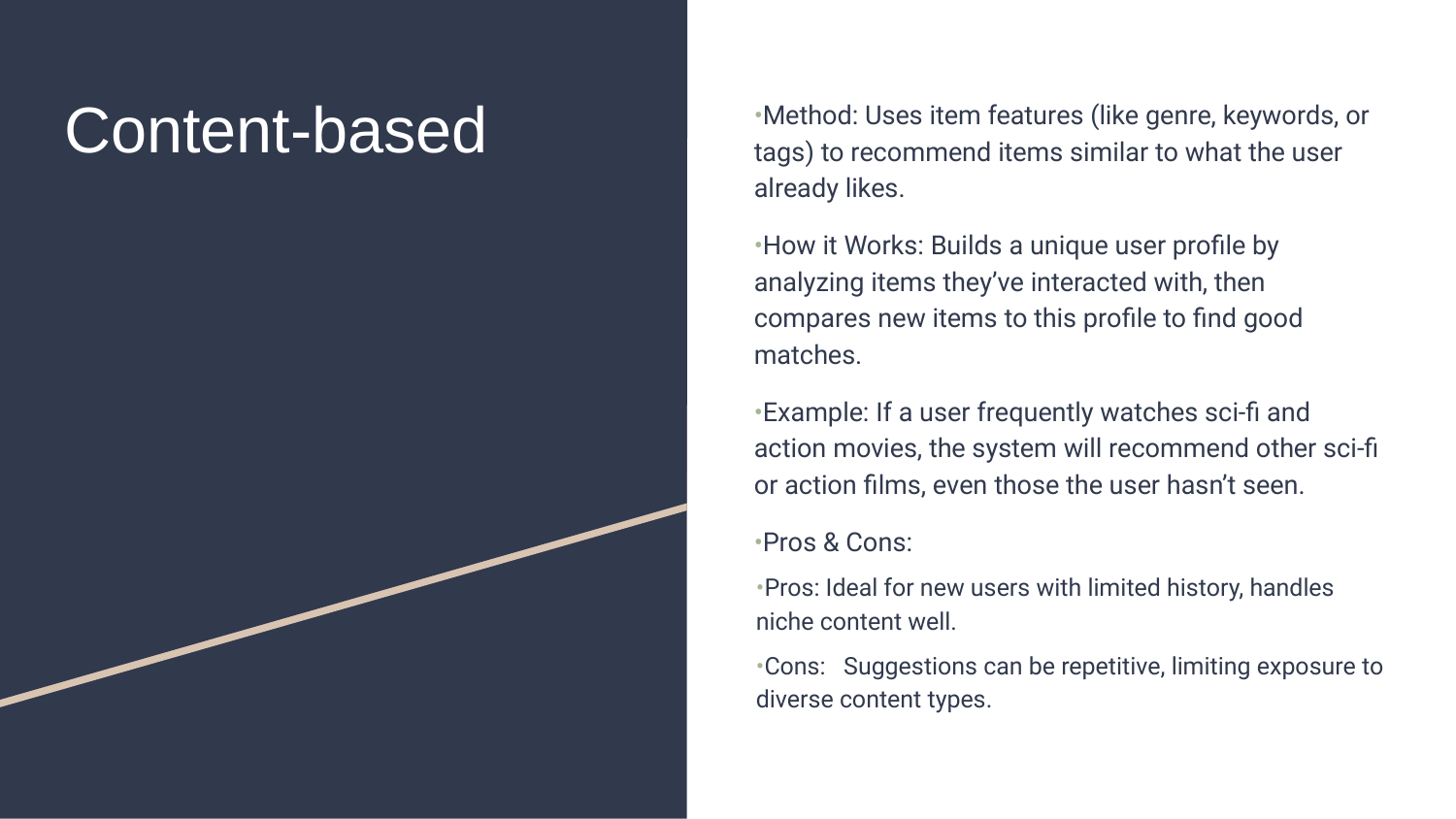

# Content-based
•Method: Uses item features (like genre, keywords, or tags) to recommend items similar to what the user already likes.
•How it Works: Builds a unique user profile by analyzing items they’ve interacted with, then compares new items to this profile to find good matches.
•Example: If a user frequently watches sci-fi and action movies, the system will recommend other sci-fi or action films, even those the user hasn’t seen.
•Pros & Cons:
•Pros: Ideal for new users with limited history, handles niche content well.
•Cons:   Suggestions can be repetitive, limiting exposure to diverse content types.